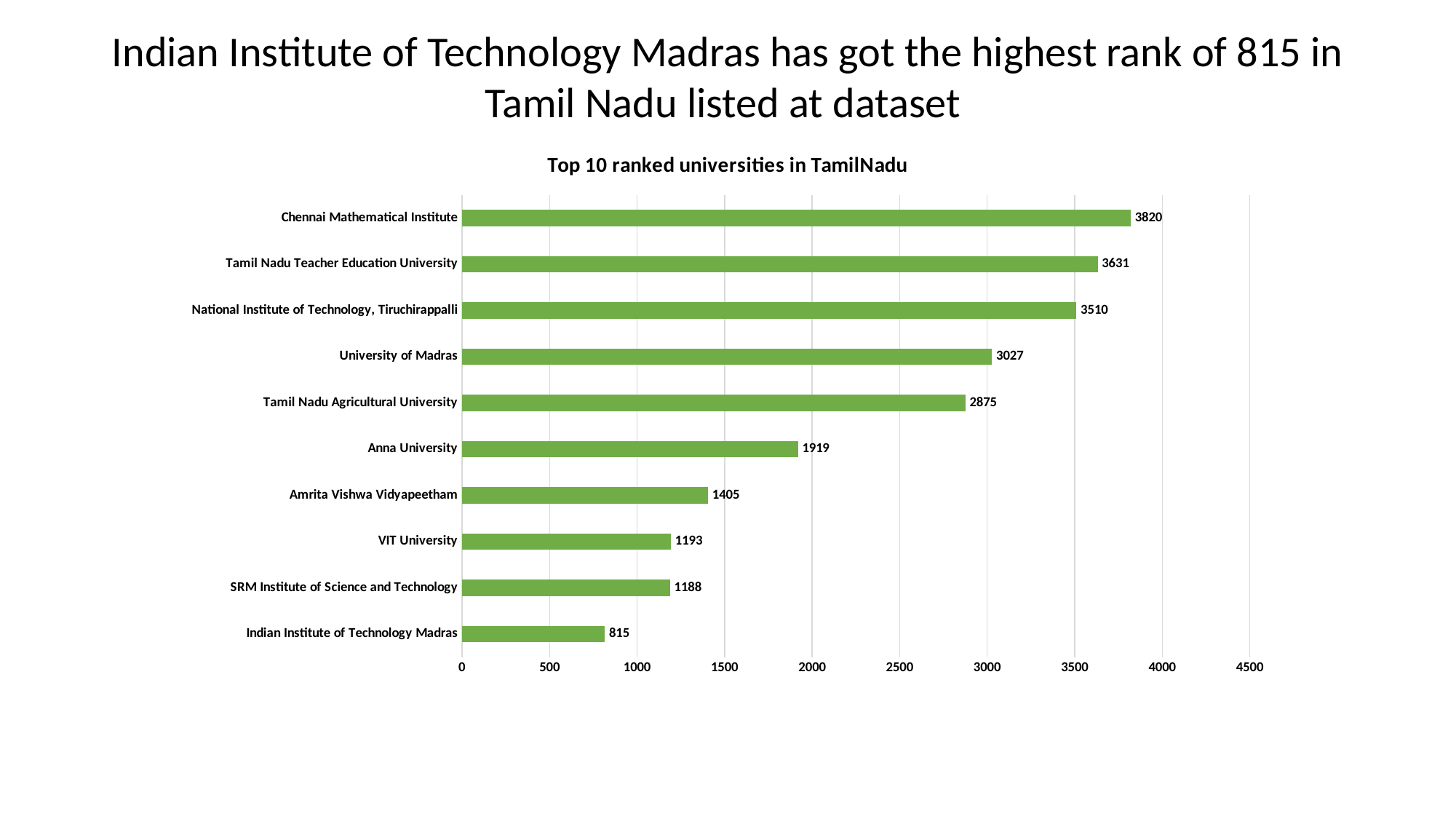

Indian Institute of Technology Madras has got the highest rank of 815 in Tamil Nadu listed at dataset

### Chart: Top 10 ranked universities in TamilNadu

| Category | Global Rank |
|---|---|
| Indian Institute of Technology Madras | 815.0 |
| SRM Institute of Science and Technology | 1188.0 |
| VIT University | 1193.0 |
| Amrita Vishwa Vidyapeetham | 1405.0 |
| Anna University | 1919.0 |
| Tamil Nadu Agricultural University | 2875.0 |
| University of Madras | 3027.0 |
| National Institute of Technology, Tiruchirappalli | 3510.0 |
| Tamil Nadu Teacher Education University | 3631.0 |
| Chennai Mathematical Institute | 3820.0 |